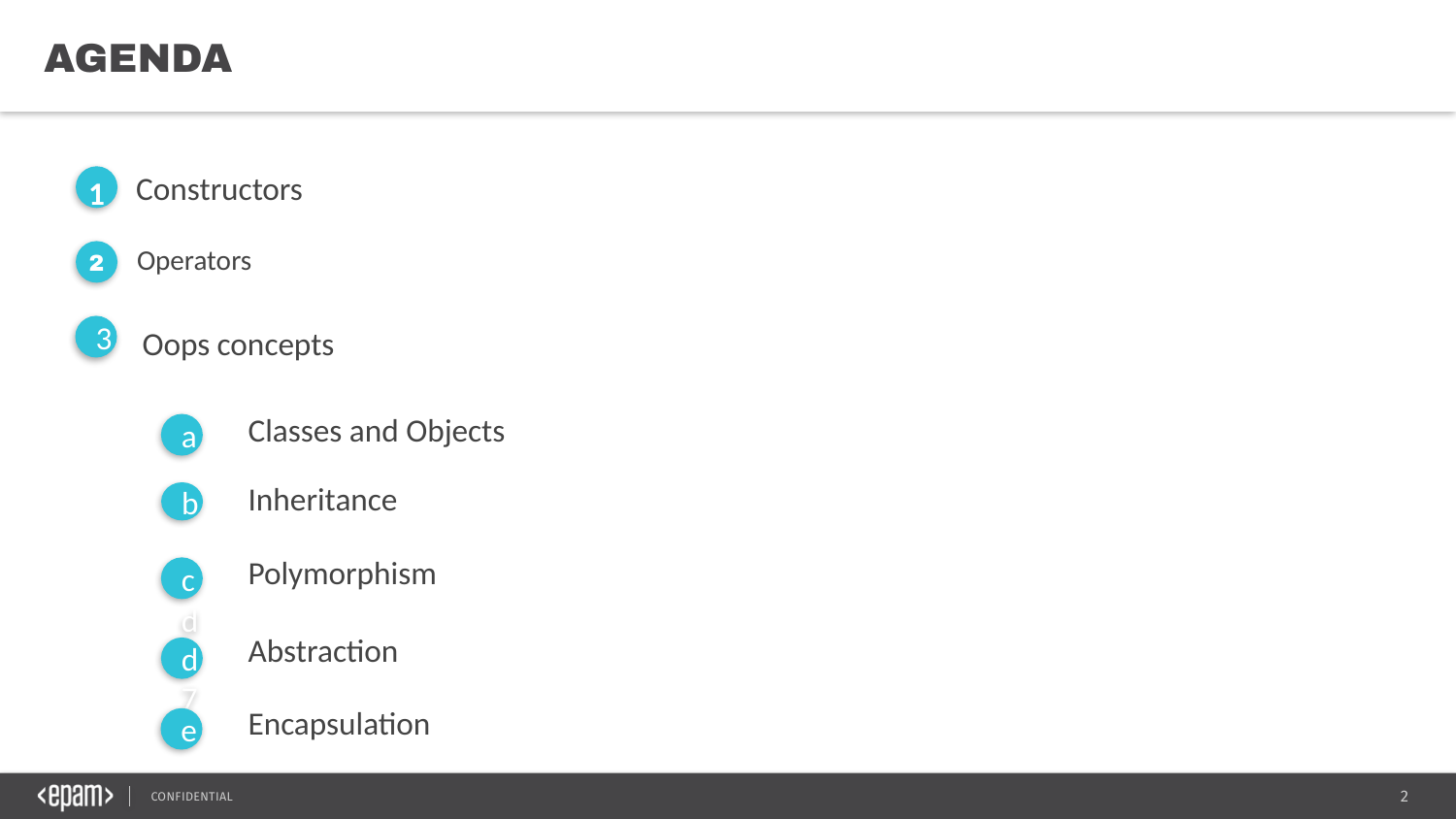

AGENDA
Constructors
c

1
Operators

2
3
2
Oops concepts
2
Classes and Objects
a
Inheritance
b
Polymorphism
Abstraction
dd7
Encapsulation
e